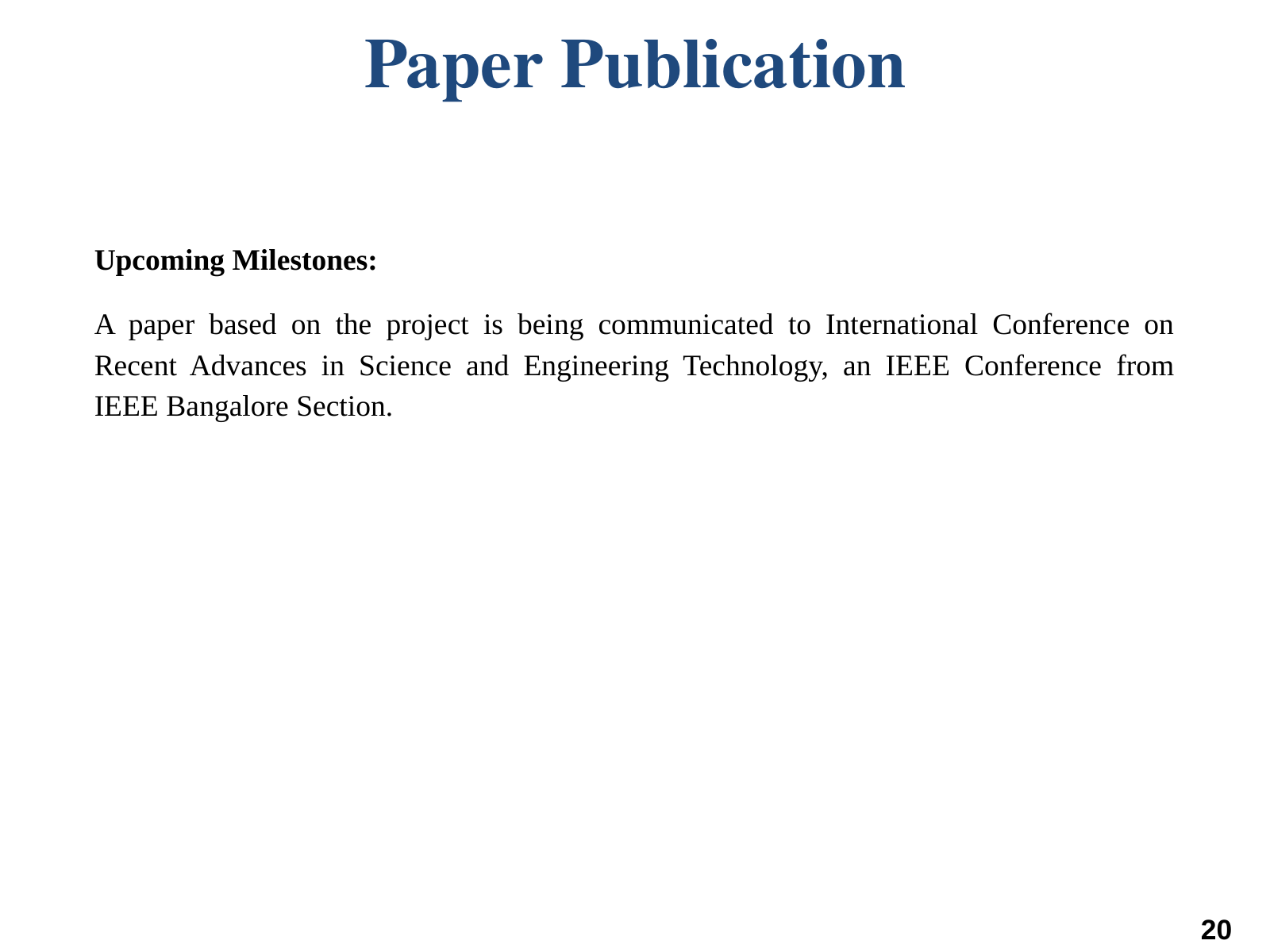

Paper Publication
Upcoming Milestones:
A paper based on the project is being communicated to International Conference on Recent Advances in Science and Engineering Technology, an IEEE Conference from IEEE Bangalore Section.
                                        20